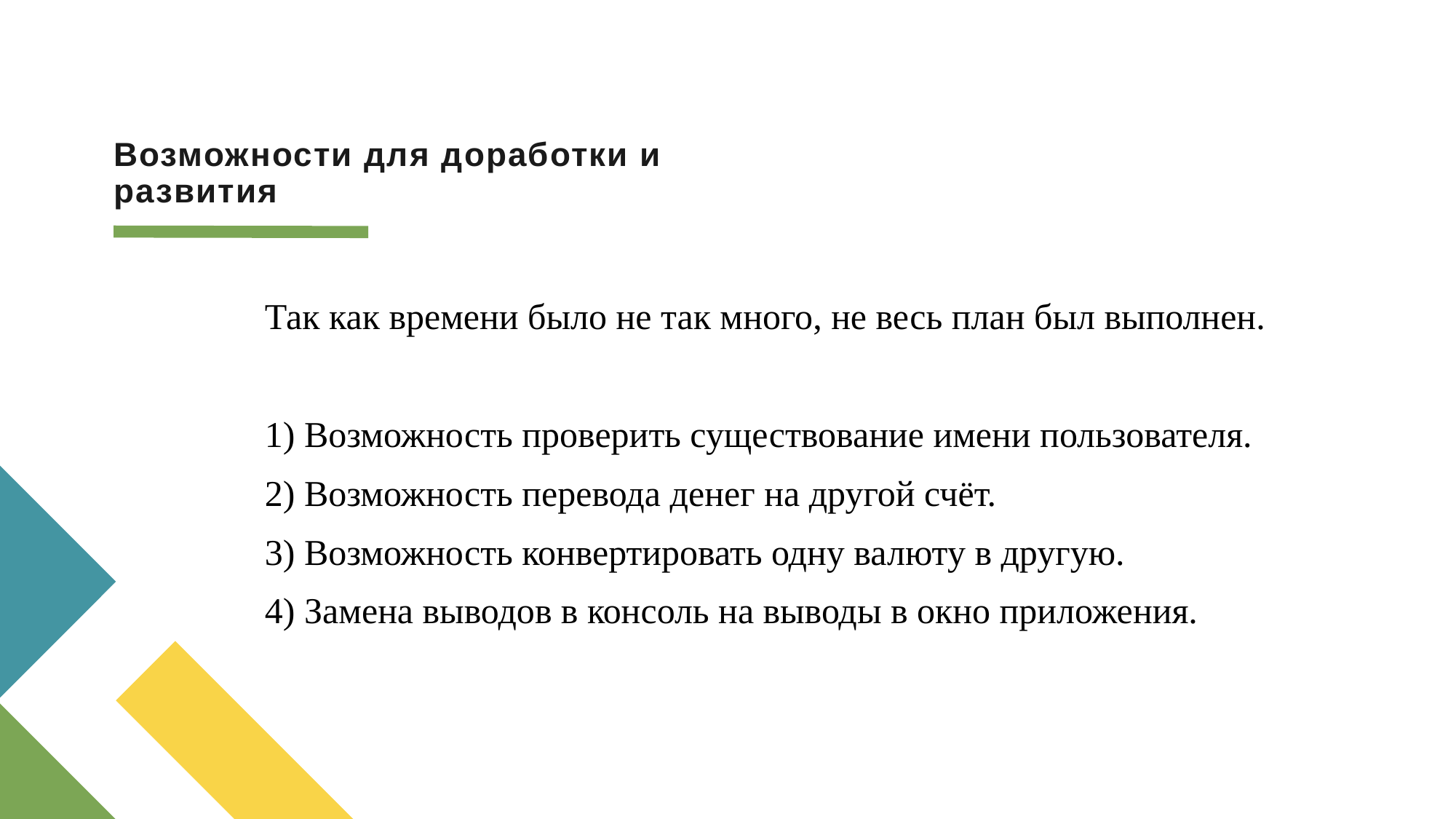

# Возможности для доработки и развития
Так как времени было не так много, не весь план был выполнен.

1) Возможность проверить существование имени пользователя.
2) Возможность перевода денег на другой счёт.
3) Возможность конвертировать одну валюту в другую.
4) Замена выводов в консоль на выводы в окно приложения.